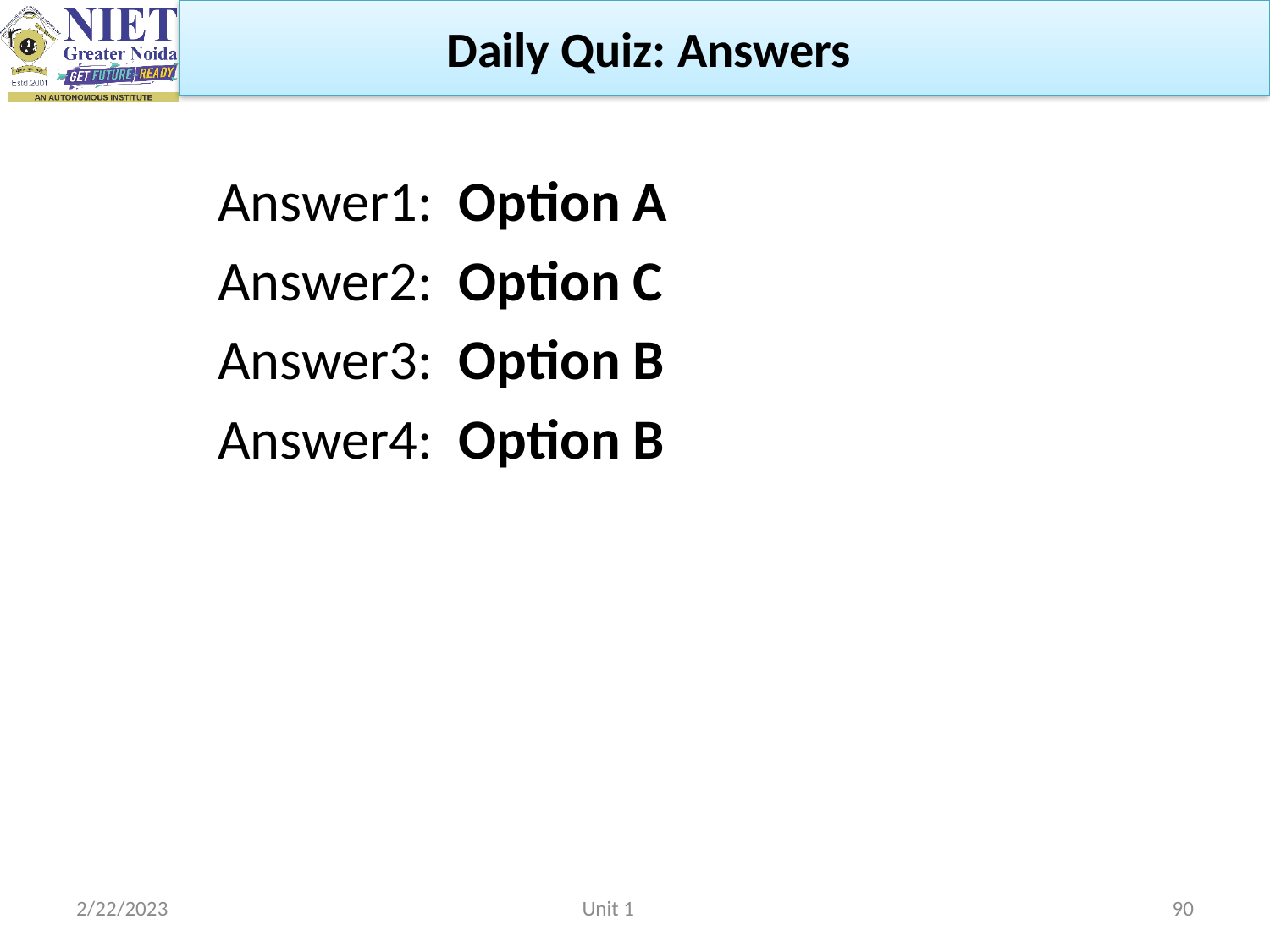

Daily Quiz: Answers
#
Answer1:  Option A
Answer2:  Option C
Answer3:  Option B
Answer4:  Option B

2/22/2023
Unit 1
90